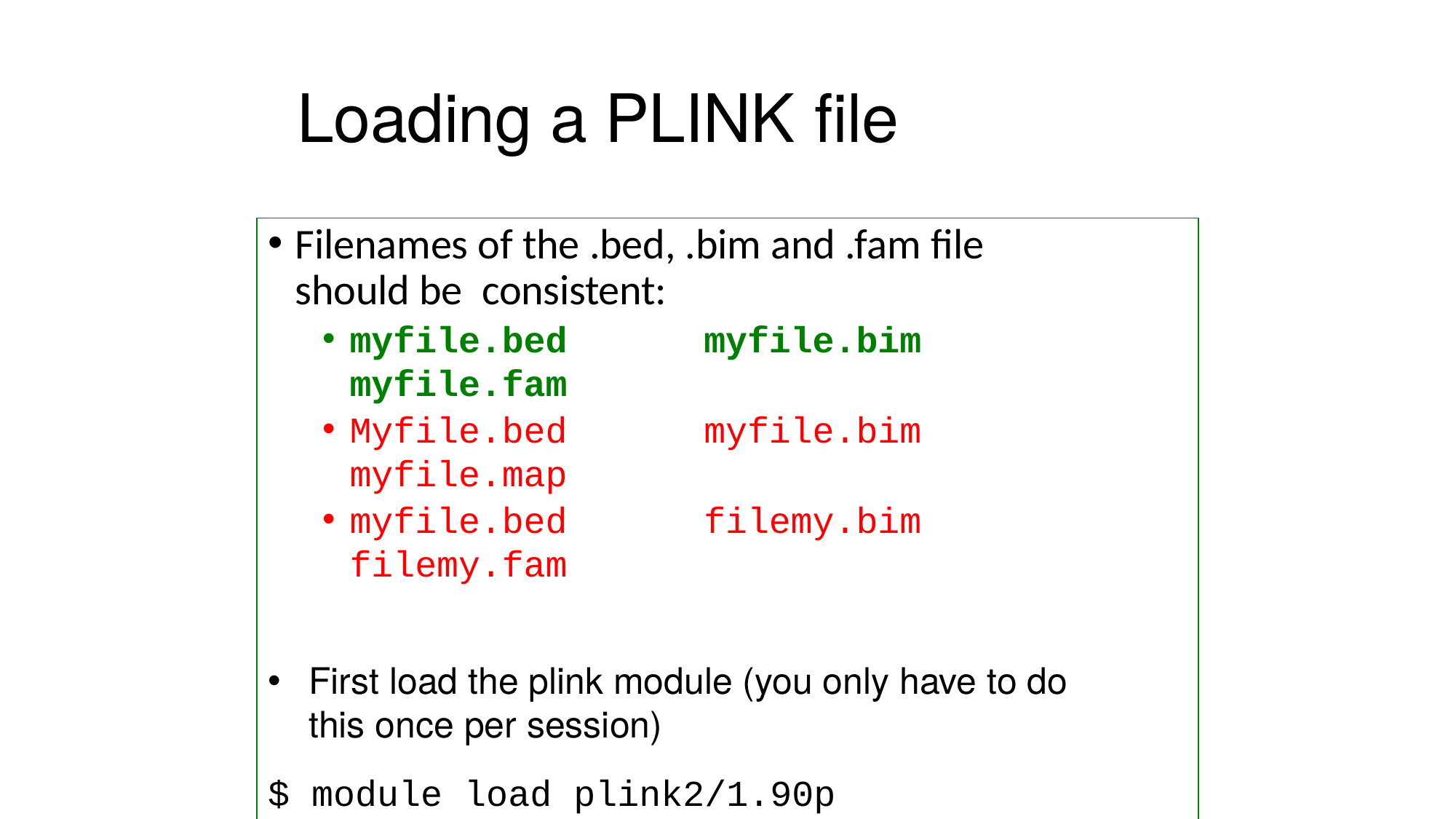

# Loading a PLINK file
Filenames of the .bed, .bim and .fam file should be  consistent:
myfile.bed	myfile.bim myfile.fam
Myfile.bed	myfile.bim myfile.map
myfile.bed	filemy.bim filemy.fam

First load the plink module (you only have to do this once per session)
$ module load plink2/1.90p
$ plink --file myfile --command